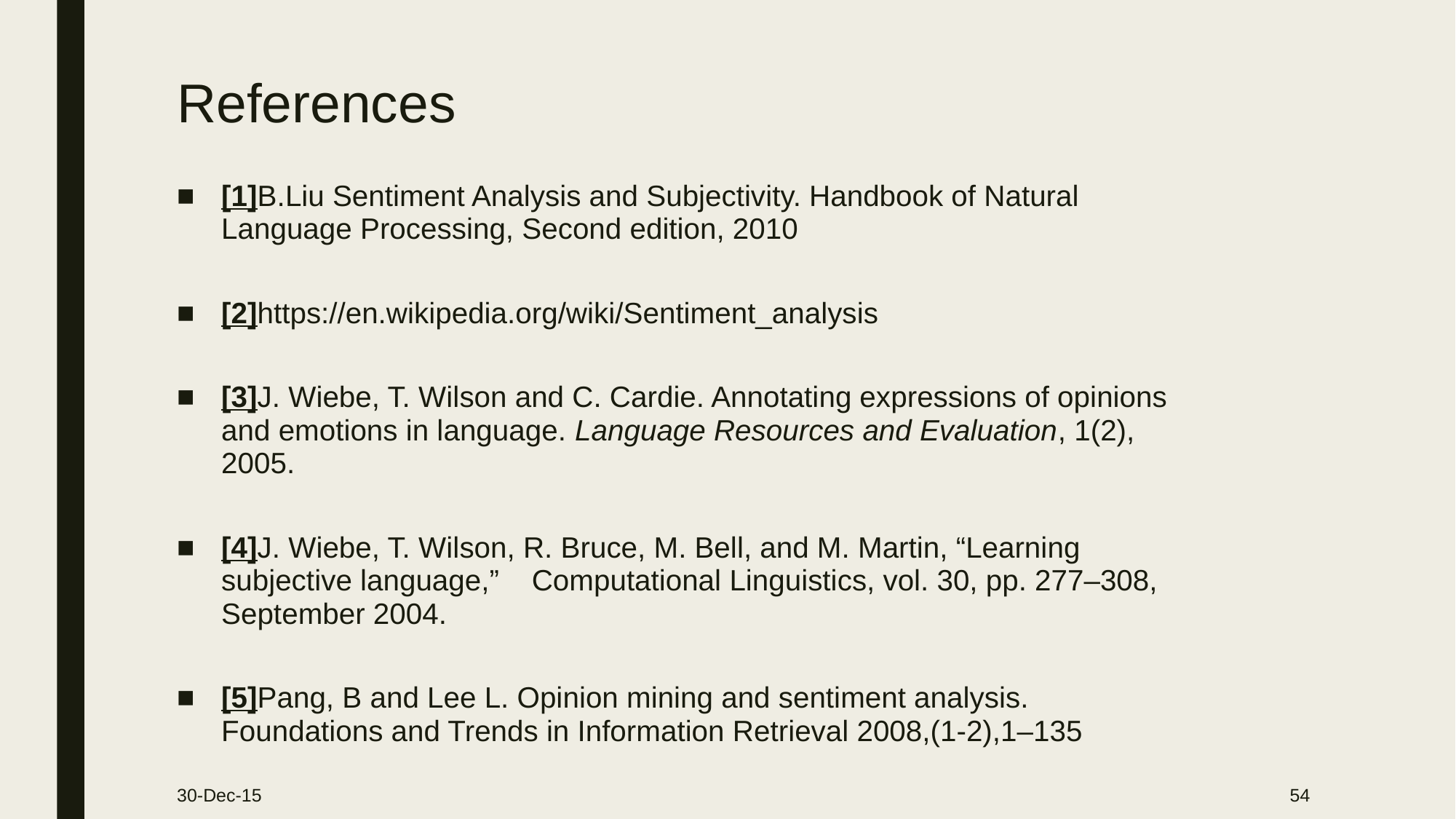

# References
[1]B.Liu Sentiment Analysis and Subjectivity. Handbook of Natural Language Processing, Second edition, 2010
[2]https://en.wikipedia.org/wiki/Sentiment_analysis
[3]J. Wiebe, T. Wilson and C. Cardie. Annotating expressions of opinions and emotions in language. Language Resources and Evaluation, 1(2), 2005.
[4]J. Wiebe, T. Wilson, R. Bruce, M. Bell, and M. Martin, “Learning subjective language,”    Computational Linguistics, vol. 30, pp. 277–308, September 2004.
[5]Pang, B and Lee L. Opinion mining and sentiment analysis. Foundations and Trends in Information Retrieval 2008,(1-2),1–135

30-Dec-15
54